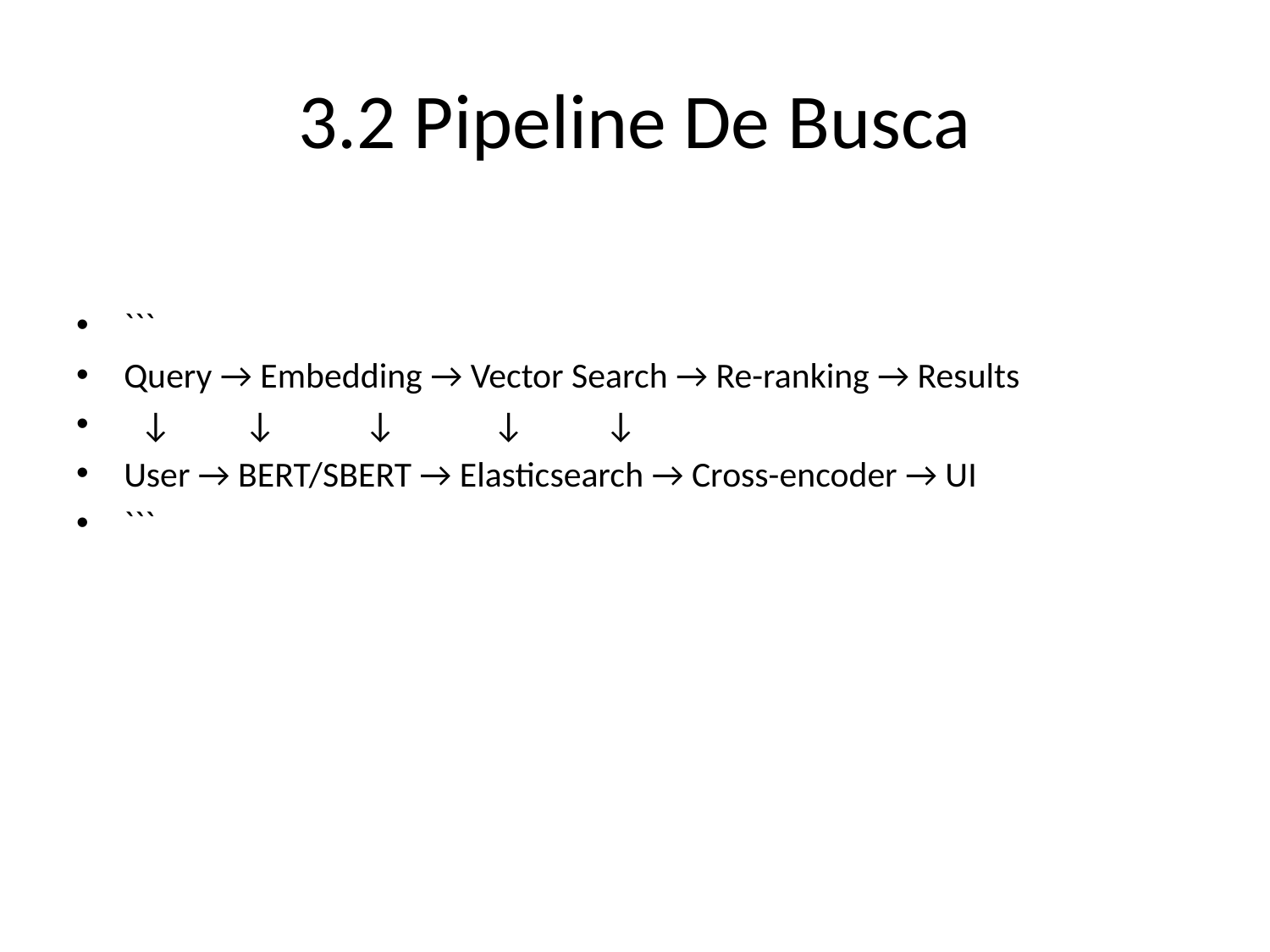

# 3.2 Pipeline De Busca

```
Query → Embedding → Vector Search → Re-ranking → Results
  ↓         ↓           ↓            ↓          ↓
User → BERT/SBERT → Elasticsearch → Cross-encoder → UI
```